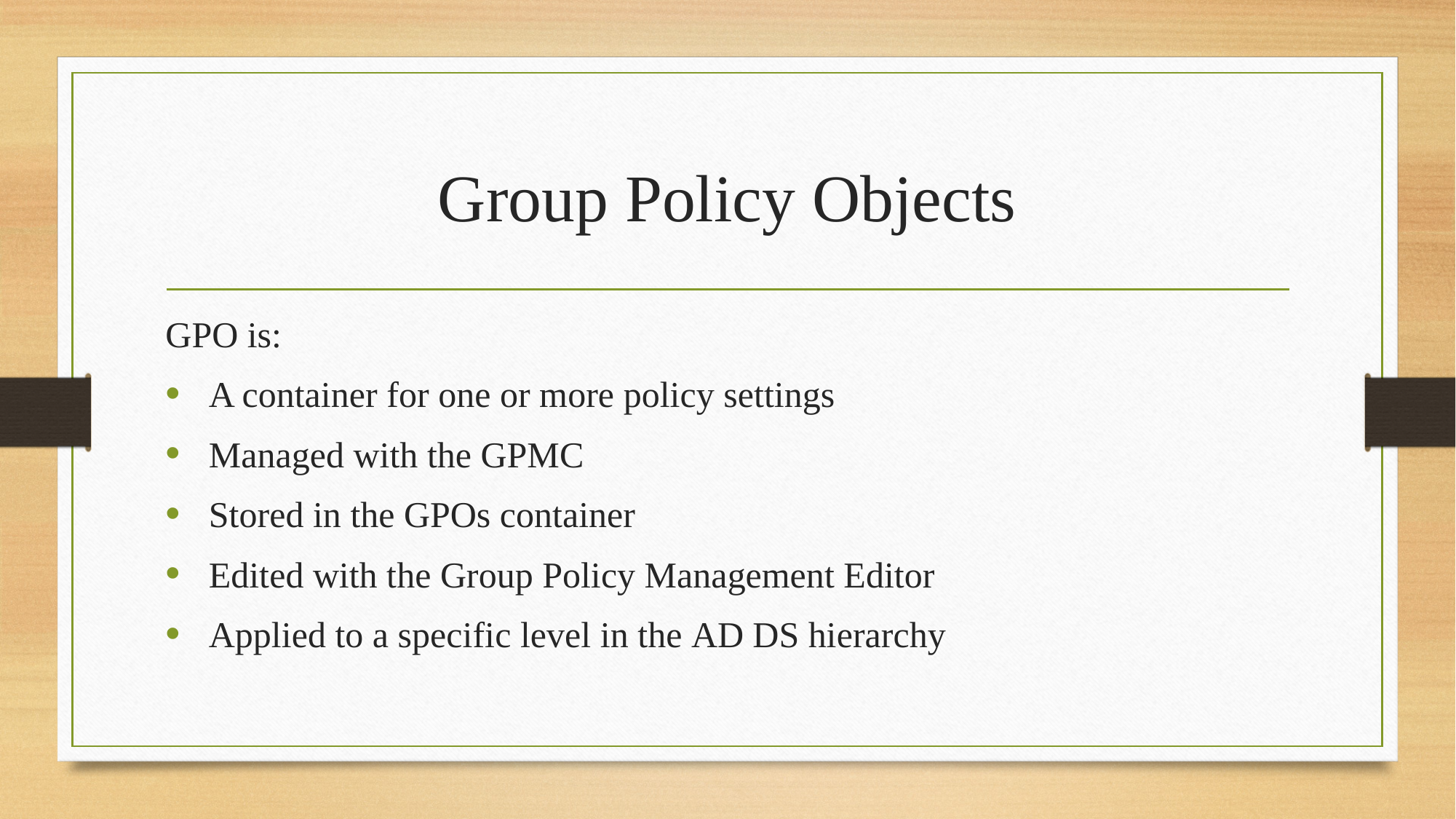

# Group Policy Objects
GPO is:
 A container for one or more policy settings
 Managed with the GPMC
 Stored in the GPOs container
 Edited with the Group Policy Management Editor
 Applied to a specific level in the AD DS hierarchy